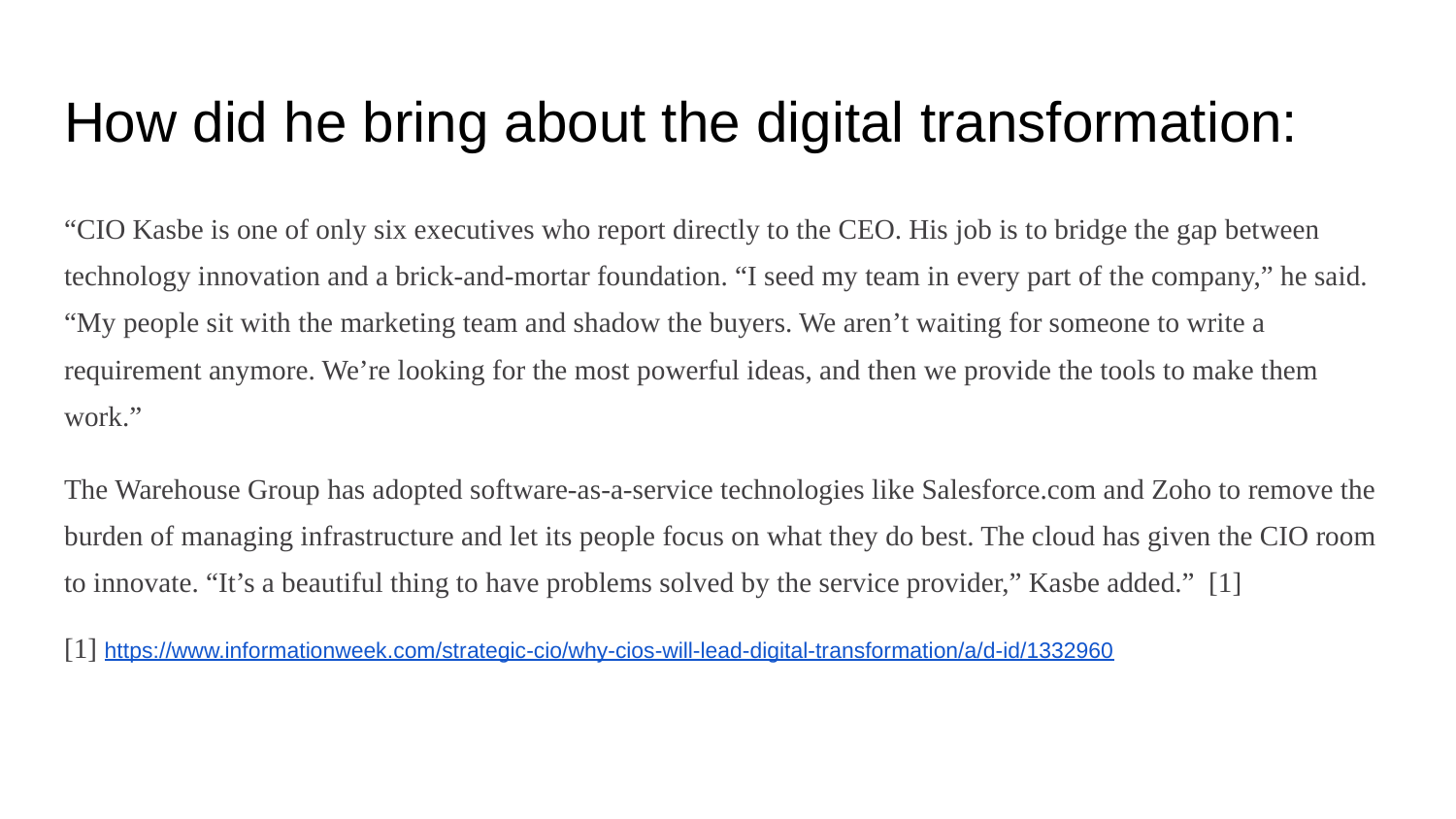

# How did he bring about the digital transformation:
“CIO Kasbe is one of only six executives who report directly to the CEO. His job is to bridge the gap between technology innovation and a brick-and-mortar foundation. “I seed my team in every part of the company,” he said. “My people sit with the marketing team and shadow the buyers. We aren’t waiting for someone to write a requirement anymore. We’re looking for the most powerful ideas, and then we provide the tools to make them work.”
The Warehouse Group has adopted software-as-a-service technologies like Salesforce.com and Zoho to remove the burden of managing infrastructure and let its people focus on what they do best. The cloud has given the CIO room to innovate. “It’s a beautiful thing to have problems solved by the service provider,” Kasbe added.”  [1]
[1] https://www.informationweek.com/strategic-cio/why-cios-will-lead-digital-transformation/a/d-id/1332960